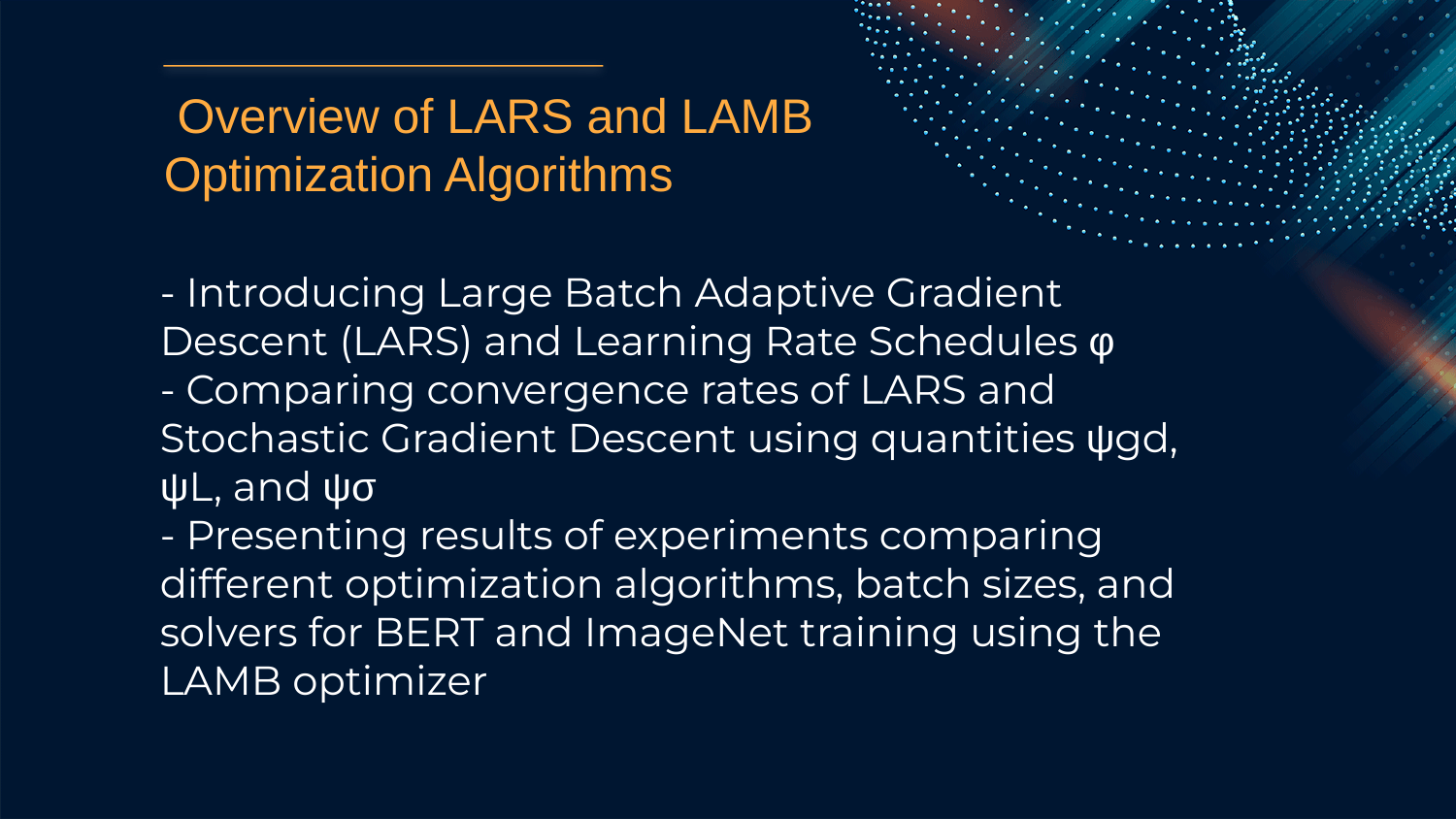

Overview of LARS and LAMB Optimization Algorithms

- Introducing Large Batch Adaptive Gradient Descent (LARS) and Learning Rate Schedules φ
- Comparing convergence rates of LARS and Stochastic Gradient Descent using quantities ψgd, ψL, and ψσ
- Presenting results of experiments comparing different optimization algorithms, batch sizes, and solvers for BERT and ImageNet training using the LAMB optimizer